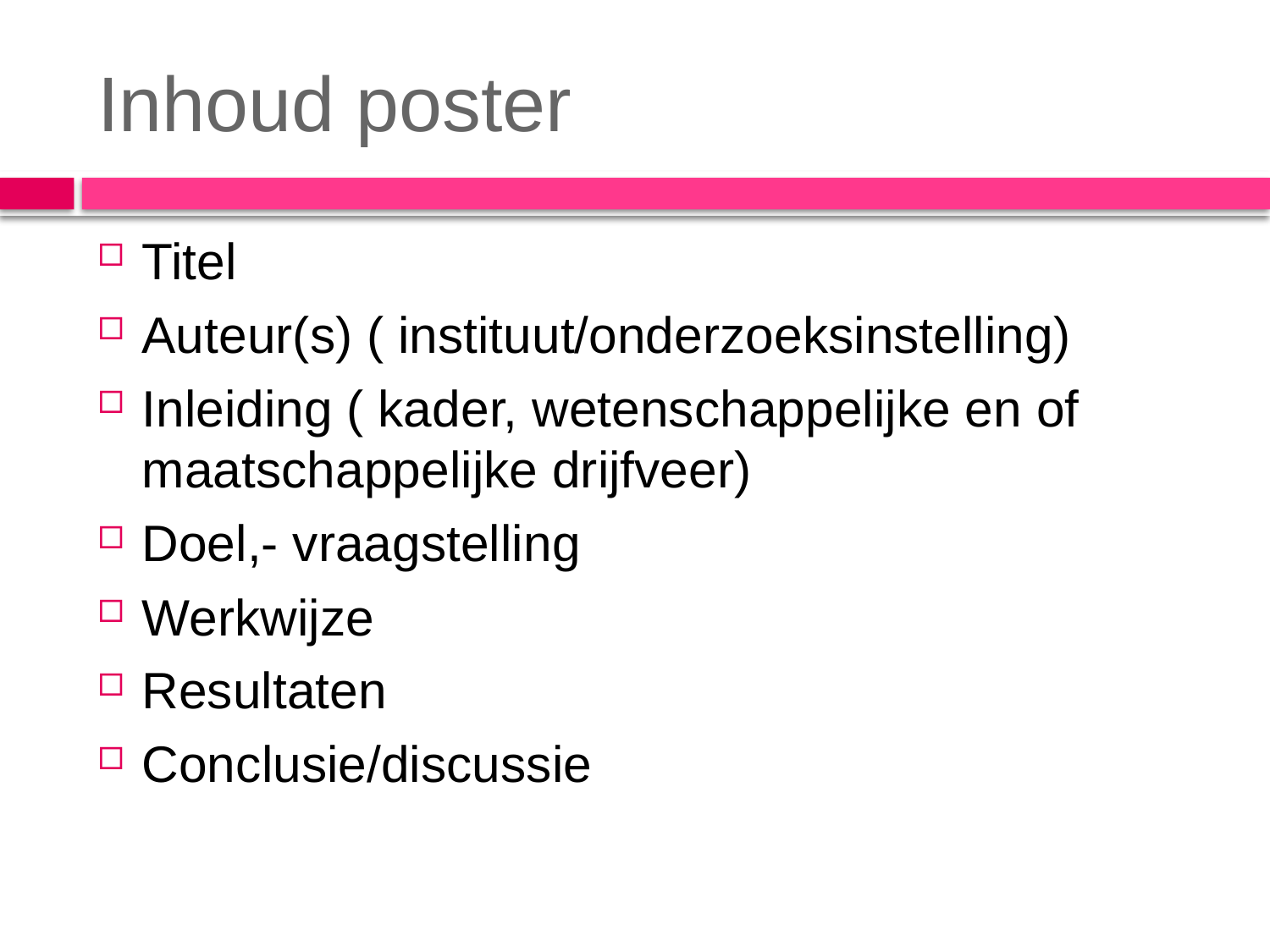

# Inhoud poster
Titel
Auteur(s) ( instituut/onderzoeksinstelling)
Inleiding ( kader, wetenschappelijke en of maatschappelijke drijfveer)
Doel,- vraagstelling
Werkwijze
Resultaten
Conclusie/discussie